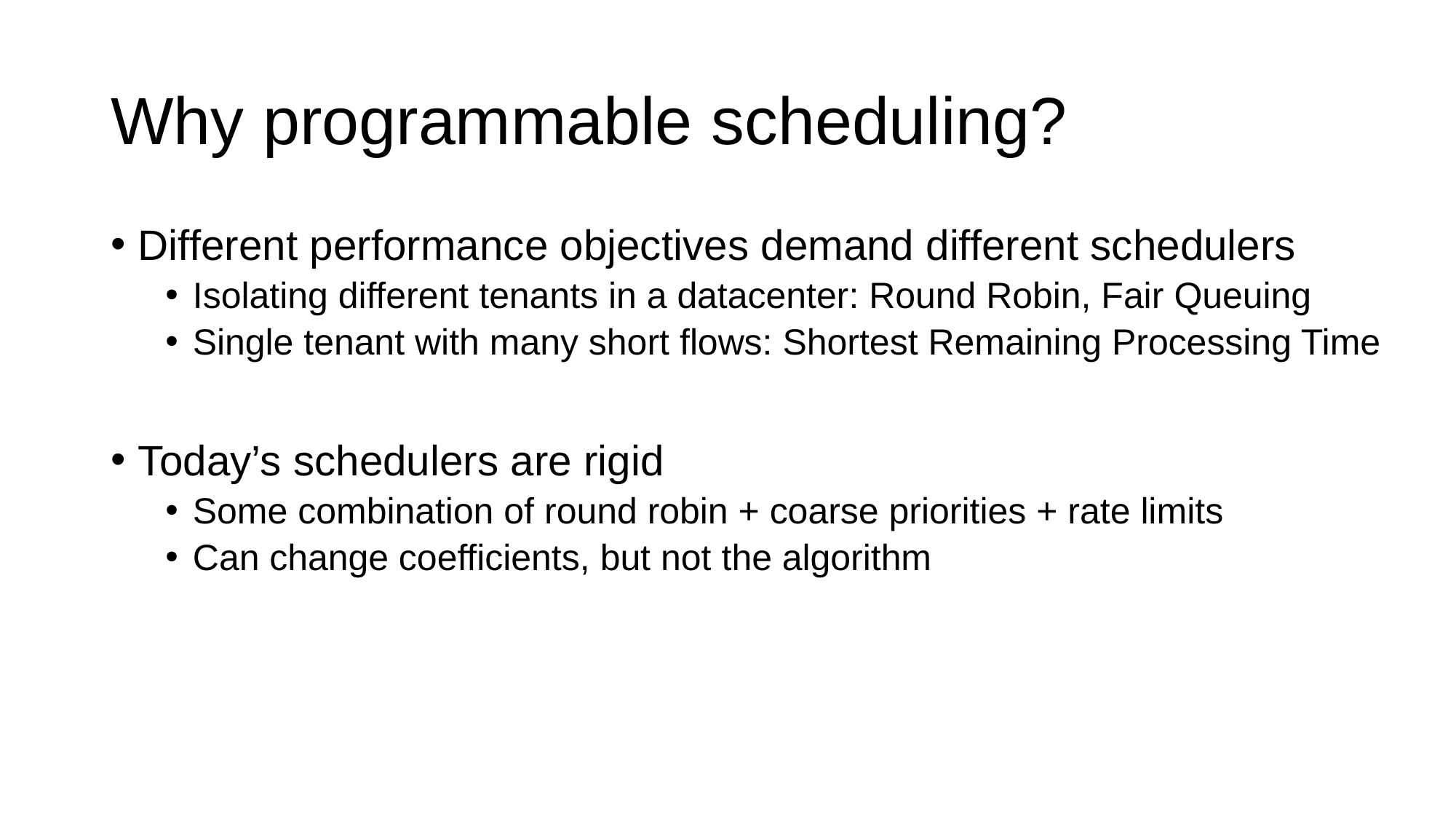

# Why programmable scheduling?
Different performance objectives demand different schedulers
Isolating different tenants in a datacenter: Round Robin, Fair Queuing
Single tenant with many short flows: Shortest Remaining Processing Time

Today’s schedulers are rigid
Some combination of round robin + coarse priorities + rate limits
Can change coefficients, but not the algorithm